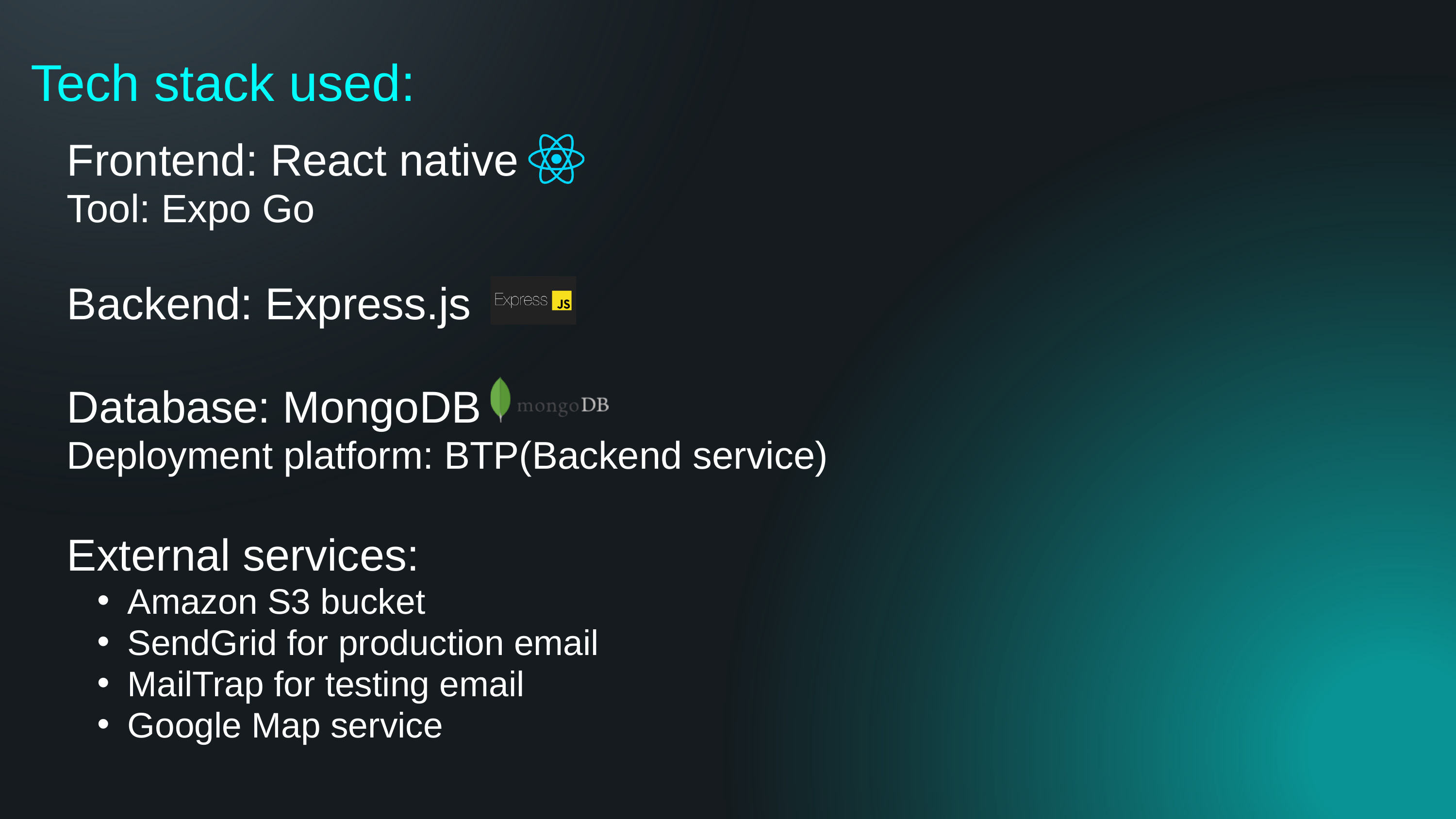

Tech stack used:

Frontend: React native
Tool: Expo Go

Backend: Express.js

Database: MongoDB
Deployment platform: BTP(Backend service)

External services:
Amazon S3 bucket
SendGrid for production email
MailTrap for testing email
Google Map service